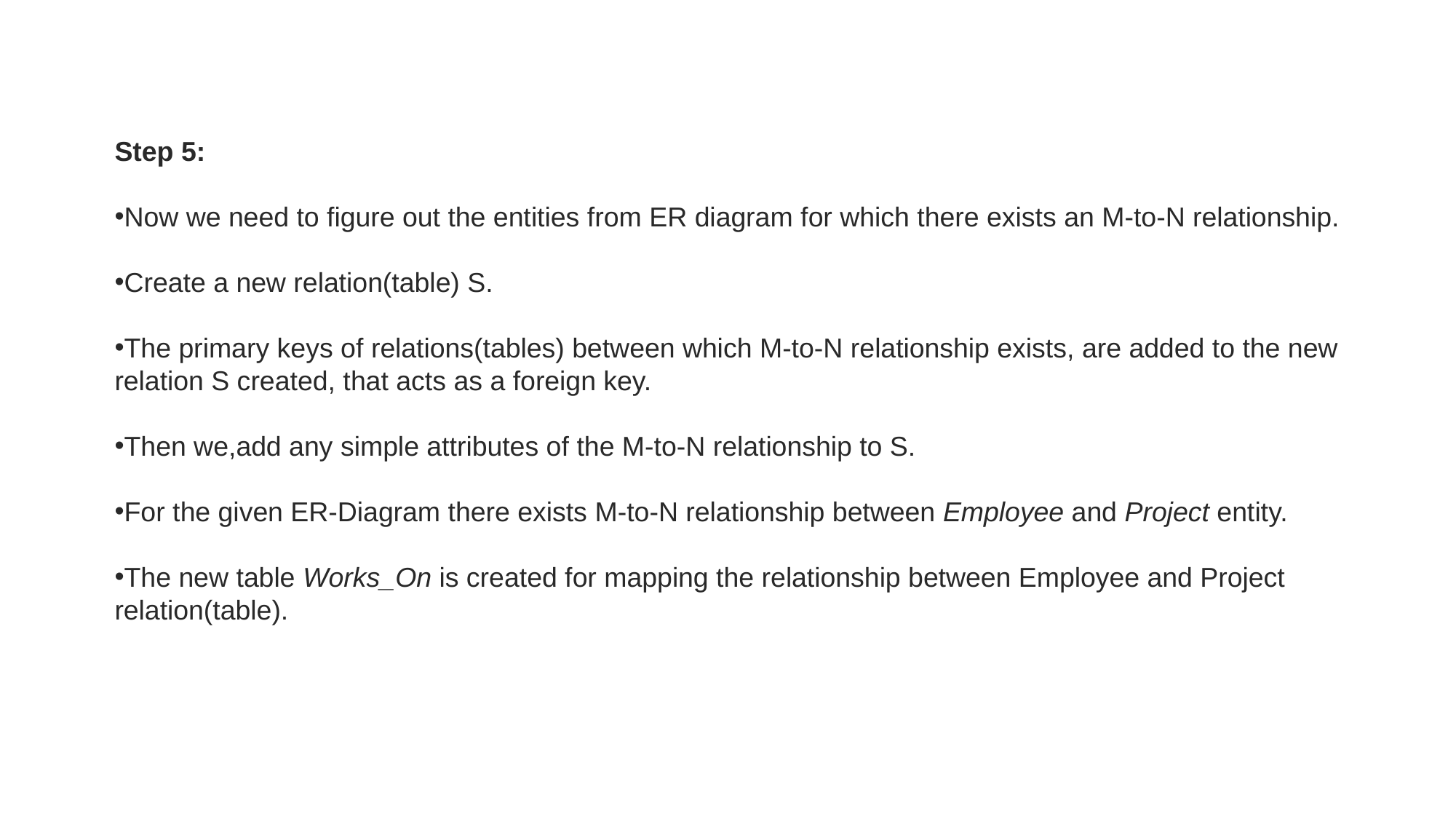

Step 5:

Now we need to figure out the entities from ER diagram for which there exists an M-to-N relationship.

Create a new relation(table) S.

The primary keys of relations(tables) between which M-to-N relationship exists, are added to the new relation S created, that acts as a foreign key.

Then we,add any simple attributes of the M-to-N relationship to S.

For the given ER-Diagram there exists M-to-N relationship between Employee and Project entity.

The new table Works_On is created for mapping the relationship between Employee and Project relation(table).